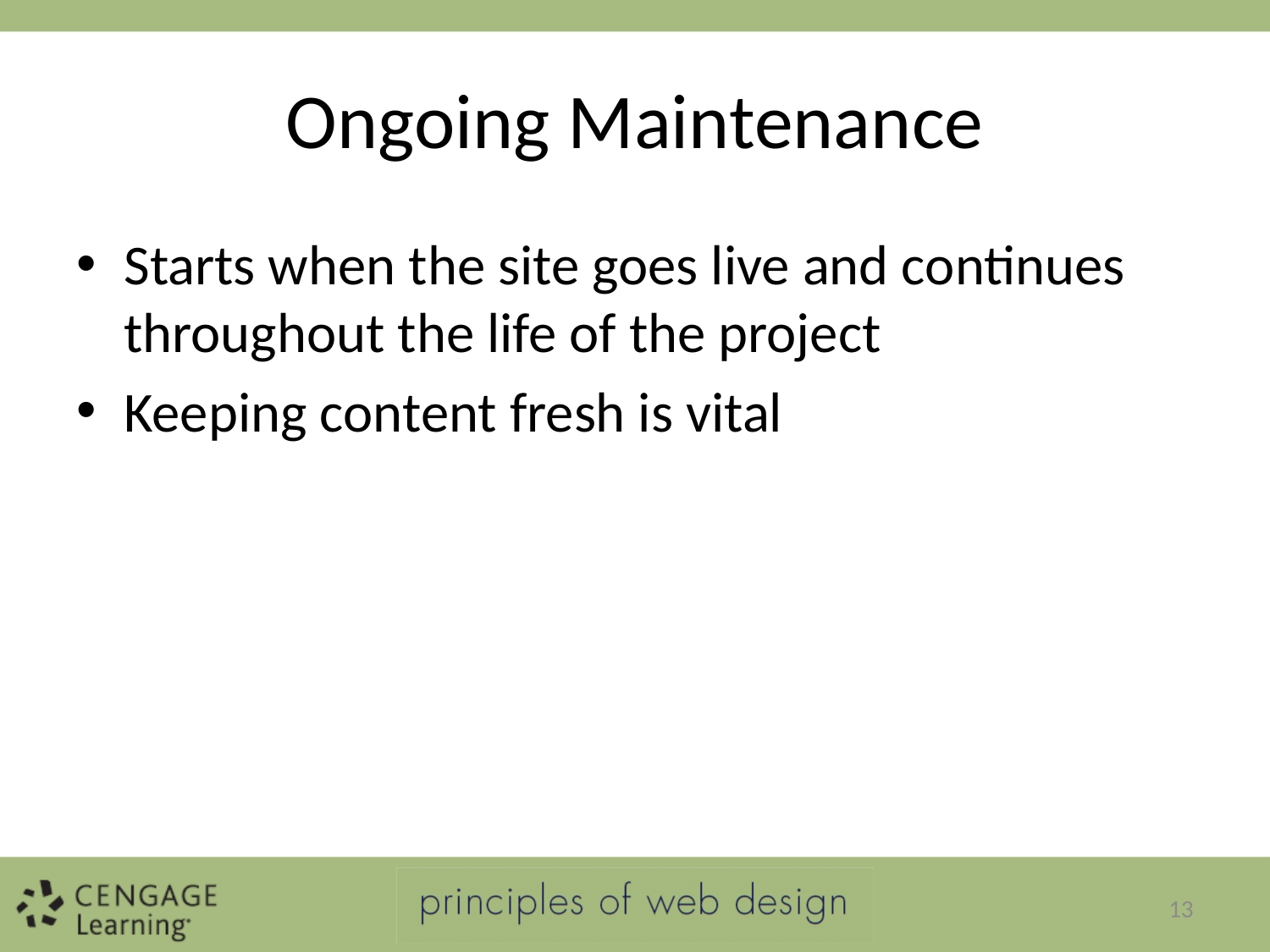

# Ongoing Maintenance
Starts when the site goes live and continues throughout the life of the project
Keeping content fresh is vital

13